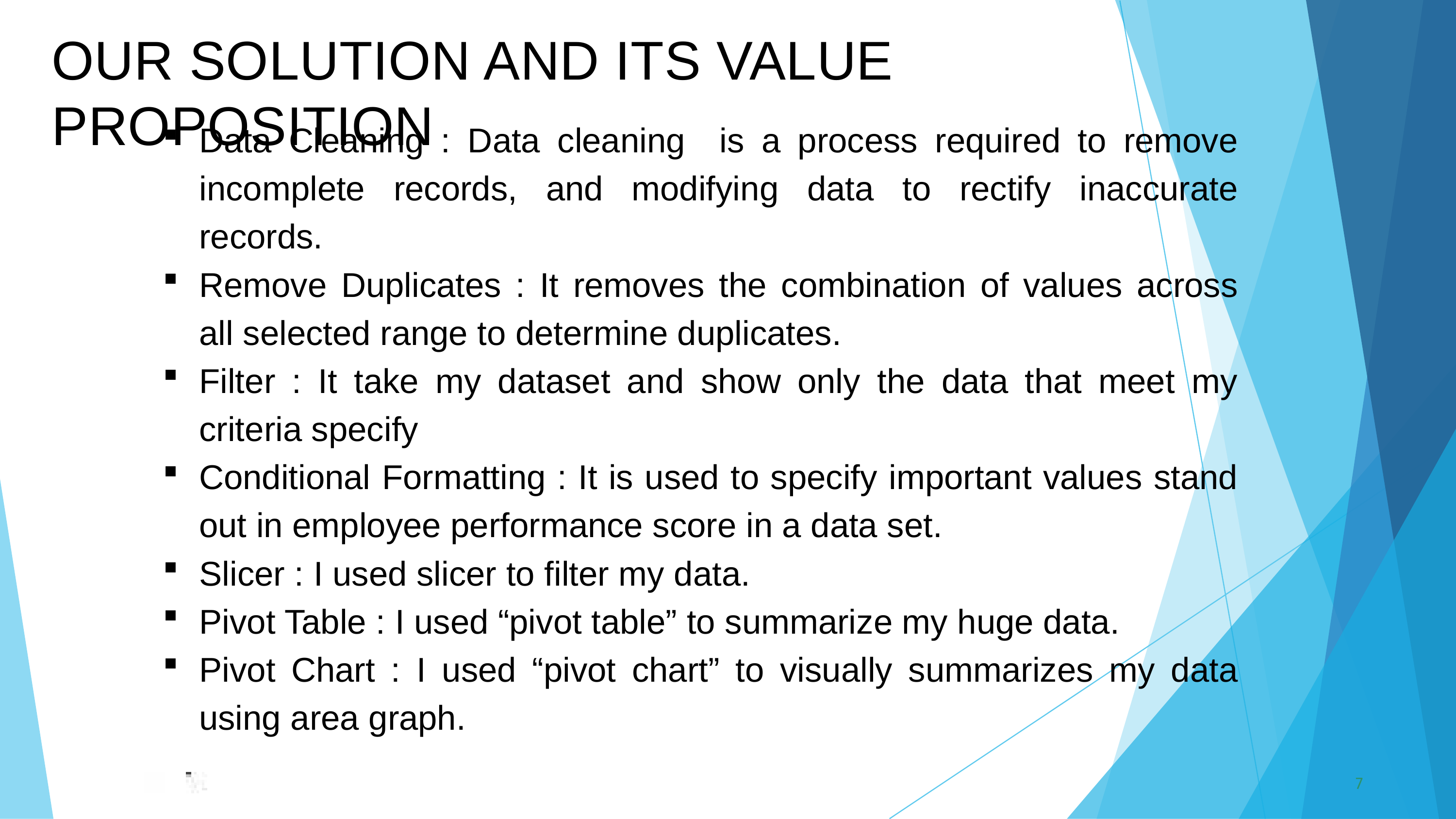

OUR SOLUTION AND ITS VALUE PROPOSITION
Data Cleaning : Data cleaning  is a process required to remove incomplete records, and modifying data to rectify inaccurate records.
Remove Duplicates : It removes the combination of values across all selected range to determine duplicates.
Filter : It take my dataset and show only the data that meet my criteria specify
Conditional Formatting : It is used to specify important values stand out in employee performance score in a data set.
Slicer : I used slicer to filter my data.
Pivot Table : I used “pivot table” to summarize my huge data.
Pivot Chart : I used “pivot chart” to visually summarizes my data using area graph.

7